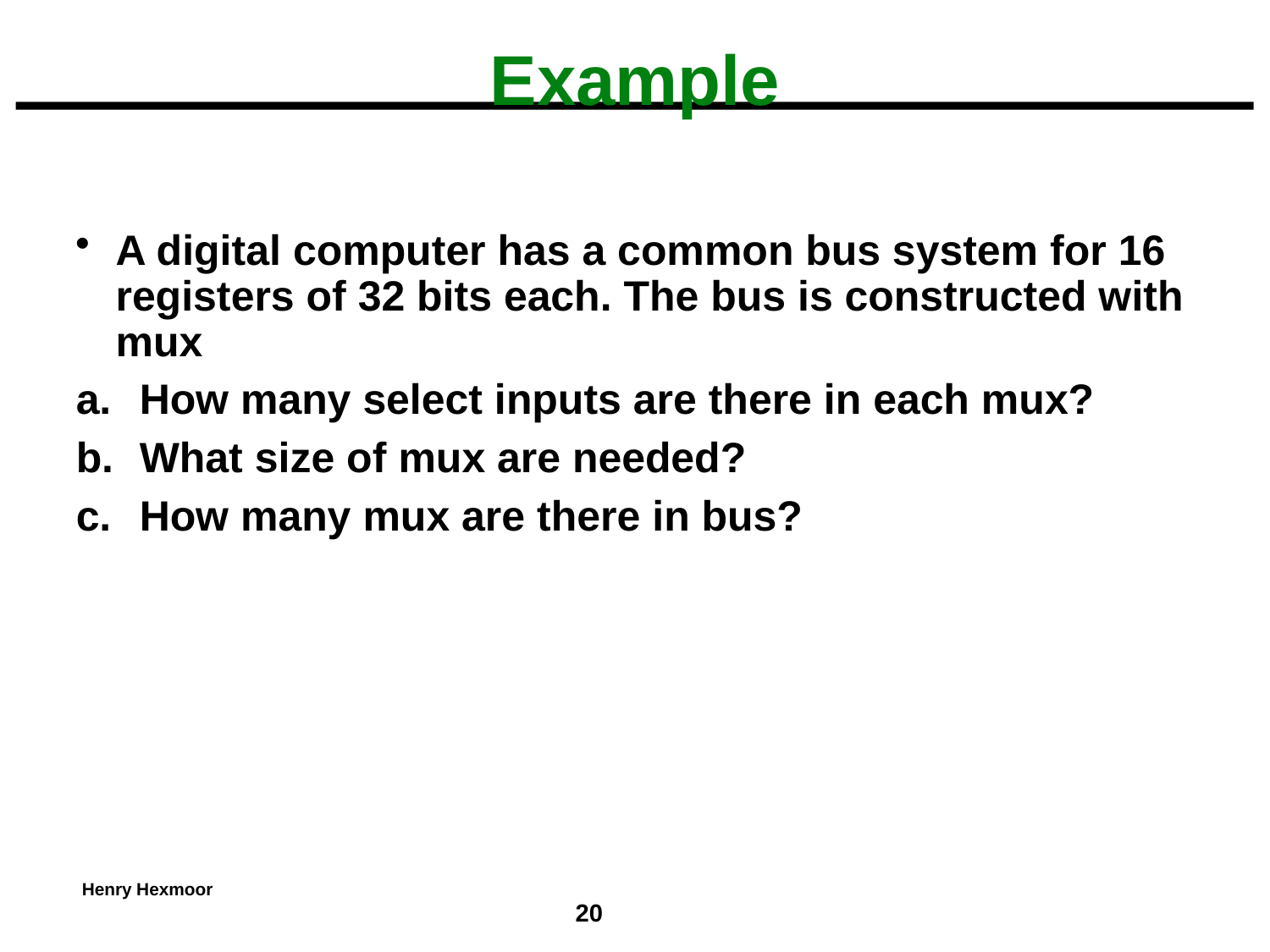

# Example
A digital computer has a common bus system for 16 registers of 32 bits each. The bus is constructed with mux
How many select inputs are there in each mux?
What size of mux are needed?
How many mux are there in bus?